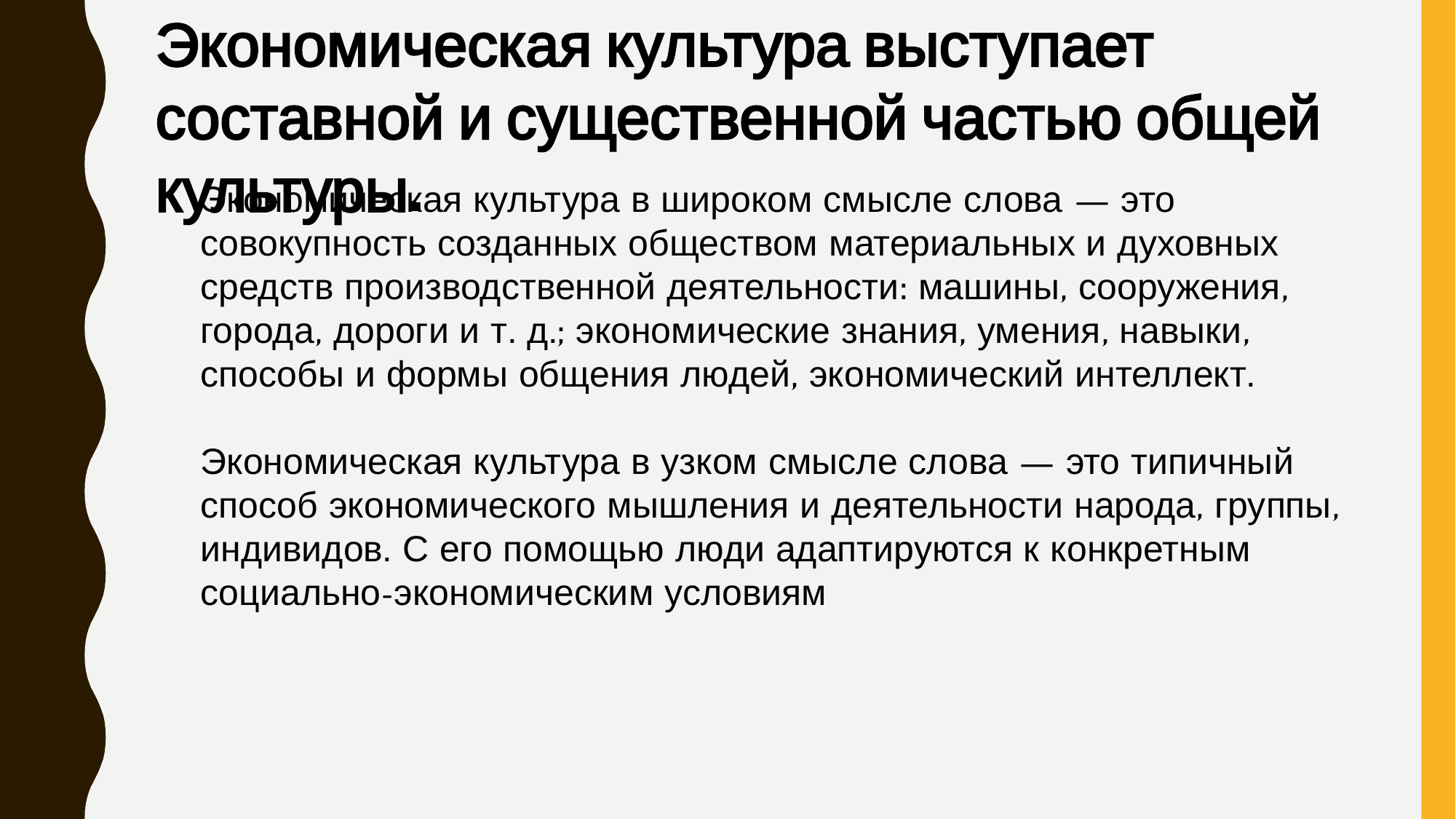

Экономическая культура выступает составной и существенной частью общей культуры.
Экономическая культура в широком смысле слова — это совокупность созданных обществом материальных и духовных средств производственной деятельности: машины, сооружения, города, дороги и т. д.; экономические знания, умения, навыки, способы и формы общения людей, экономический интеллект.

Экономическая культура в узком смысле слова — это типичный способ экономического мышления и деятельности народа, группы, индивидов. С его помощью люди адаптируются к конкретным социально-экономическим условиям